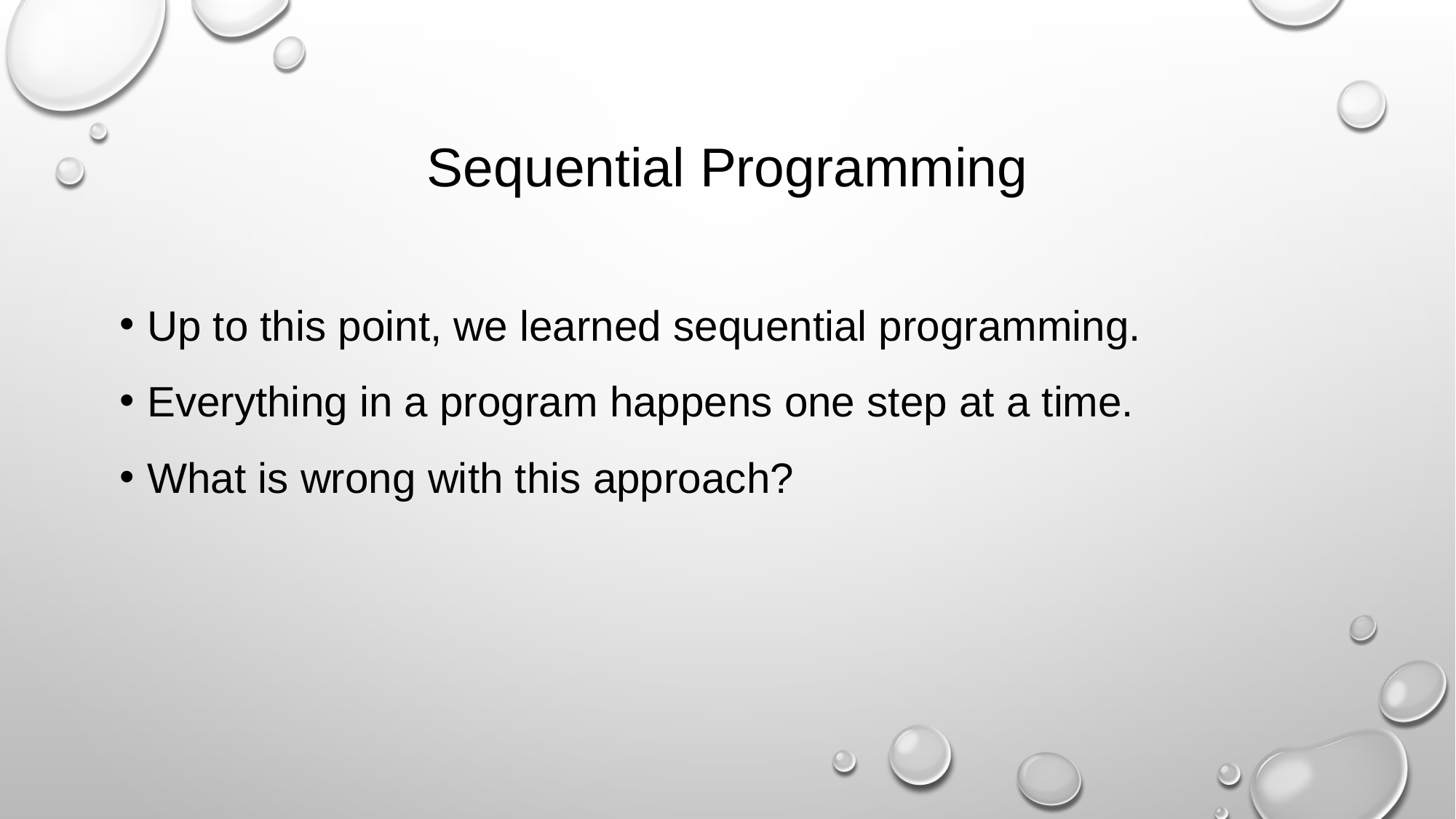

# Sequential Programming
Up to this point, we learned sequential programming.
Everything in a program happens one step at a time.
What is wrong with this approach?